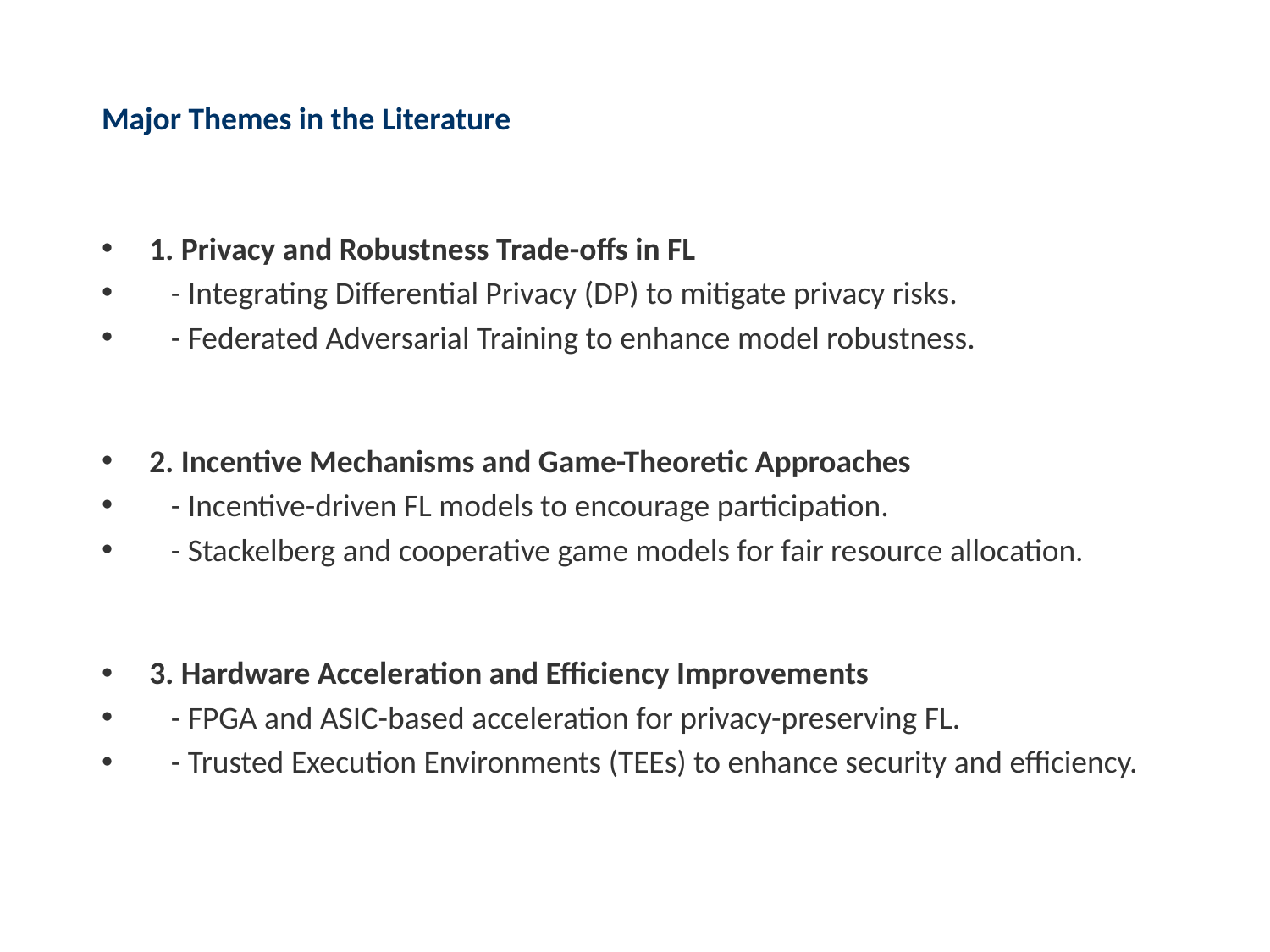

# Major Themes in the Literature
1. Privacy and Robustness Trade-offs in FL
   - Integrating Differential Privacy (DP) to mitigate privacy risks.
   - Federated Adversarial Training to enhance model robustness.

2. Incentive Mechanisms and Game-Theoretic Approaches
   - Incentive-driven FL models to encourage participation.
   - Stackelberg and cooperative game models for fair resource allocation.

3. Hardware Acceleration and Efficiency Improvements
   - FPGA and ASIC-based acceleration for privacy-preserving FL.
   - Trusted Execution Environments (TEEs) to enhance security and efficiency.